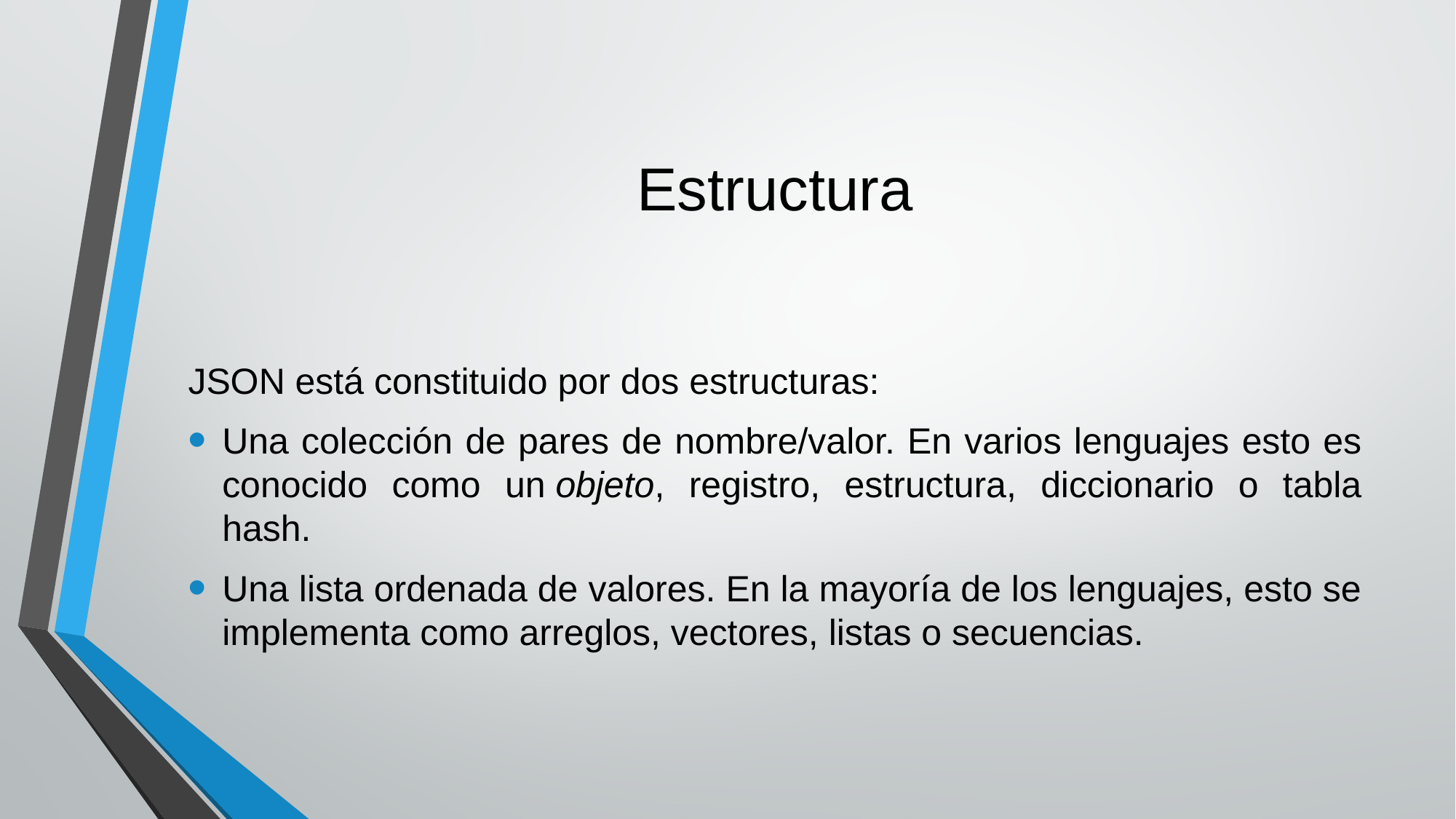

# Estructura
JSON está constituido por dos estructuras:
Una colección de pares de nombre/valor. En varios lenguajes esto es conocido como un objeto, registro, estructura, diccionario o tabla hash.
Una lista ordenada de valores. En la mayoría de los lenguajes, esto se implementa como arreglos, vectores, listas o secuencias.